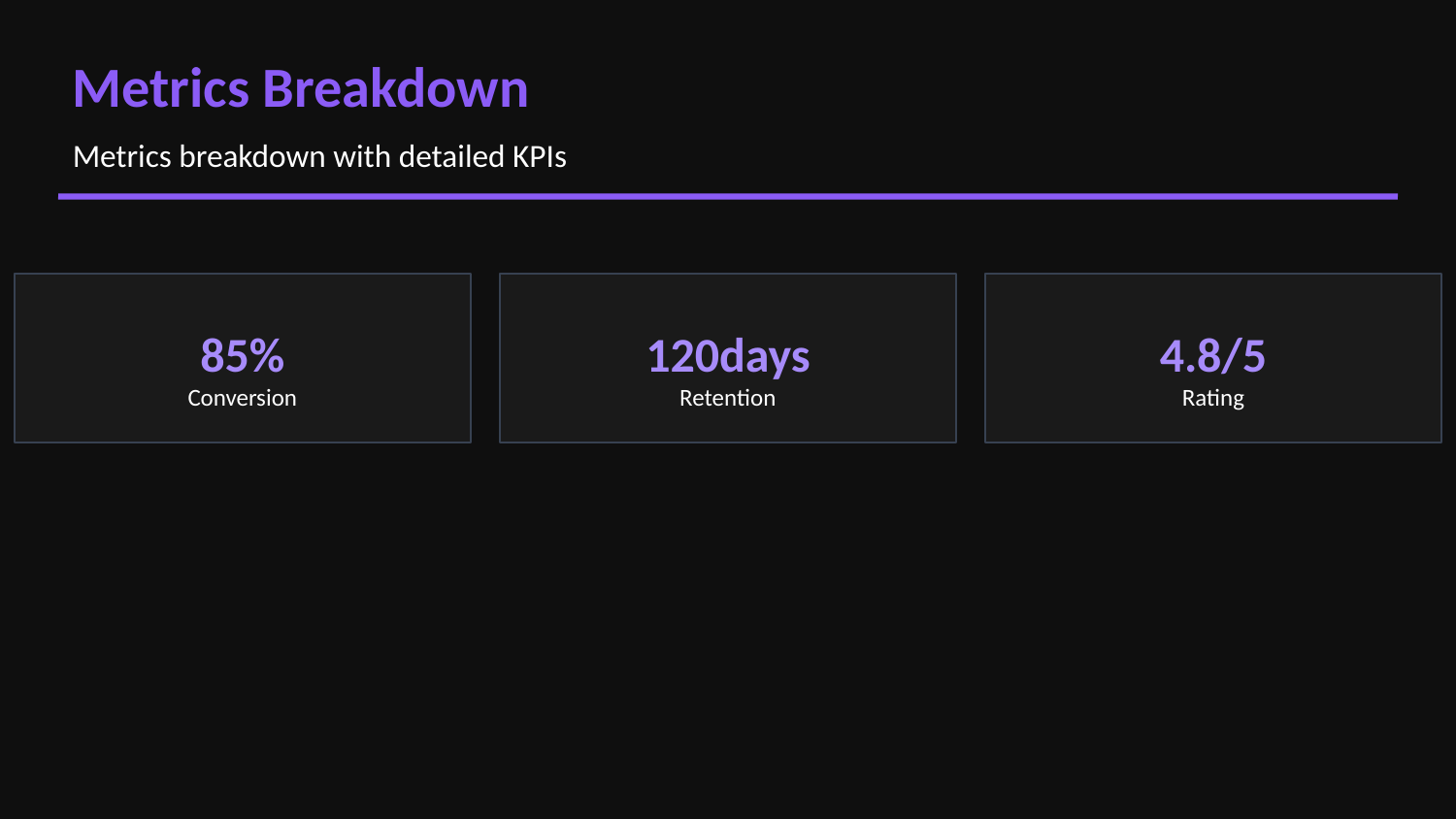

Metrics Breakdown
Metrics breakdown with detailed KPIs

85%
120days
4.8/5
Conversion
Retention
Rating